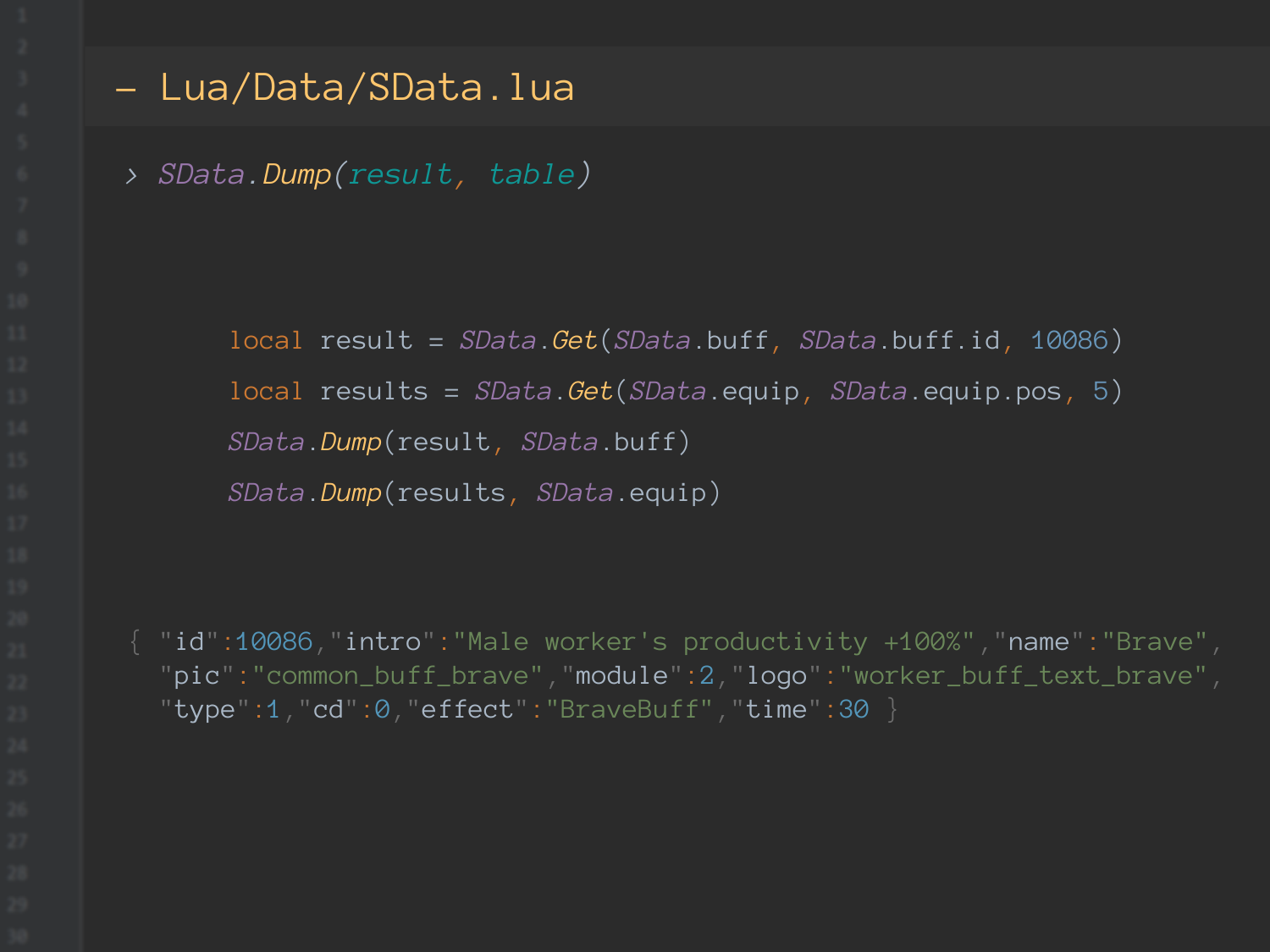

- Lua/Data/SData.lua
> SData.Dump(result, table)
local result = SData.Get(SData.buff, SData.buff.id, 10086)
local results = SData.Get(SData.equip, SData.equip.pos, 5)
SData.Dump(result, SData.buff)
SData.Dump(results, SData.equip)
{ "id":10086,"intro":"Male worker's productivity +100%","name":"Brave",
  "pic":"common_buff_brave","module":2,"logo":"worker_buff_text_brave",
  "type":1,"cd":0,"effect":"BraveBuff","time":30 }